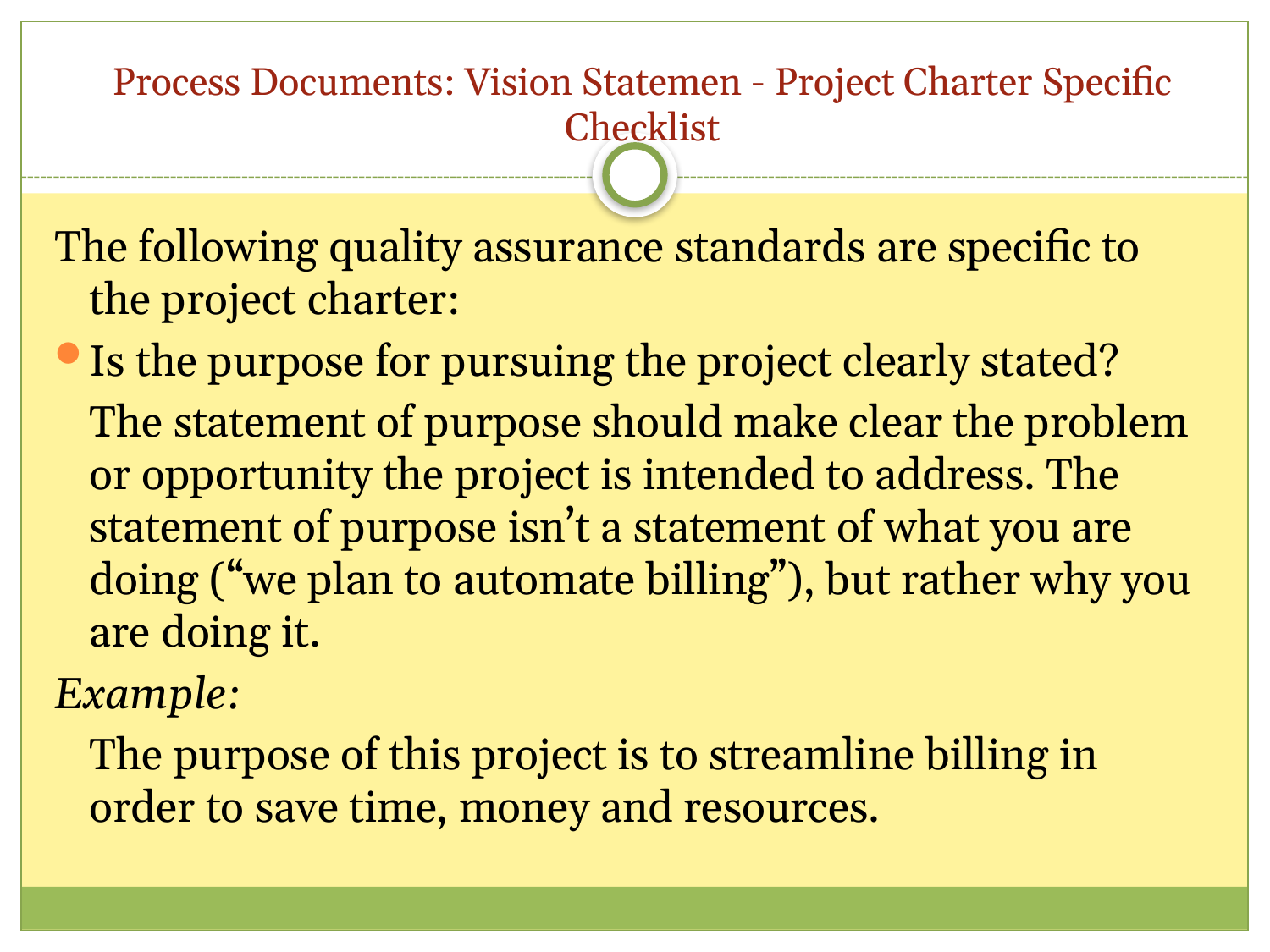

Process Documents: Vision Statemen - Project Charter Specific Checklist
The following quality assurance standards are specific to the project charter:
Is the purpose for pursuing the project clearly stated?
	The statement of purpose should make clear the problem or opportunity the project is intended to address. The statement of purpose isn’t a statement of what you are doing (“we plan to automate billing”), but rather why you are doing it.
Example:
	The purpose of this project is to streamline billing in order to save time, money and resources.